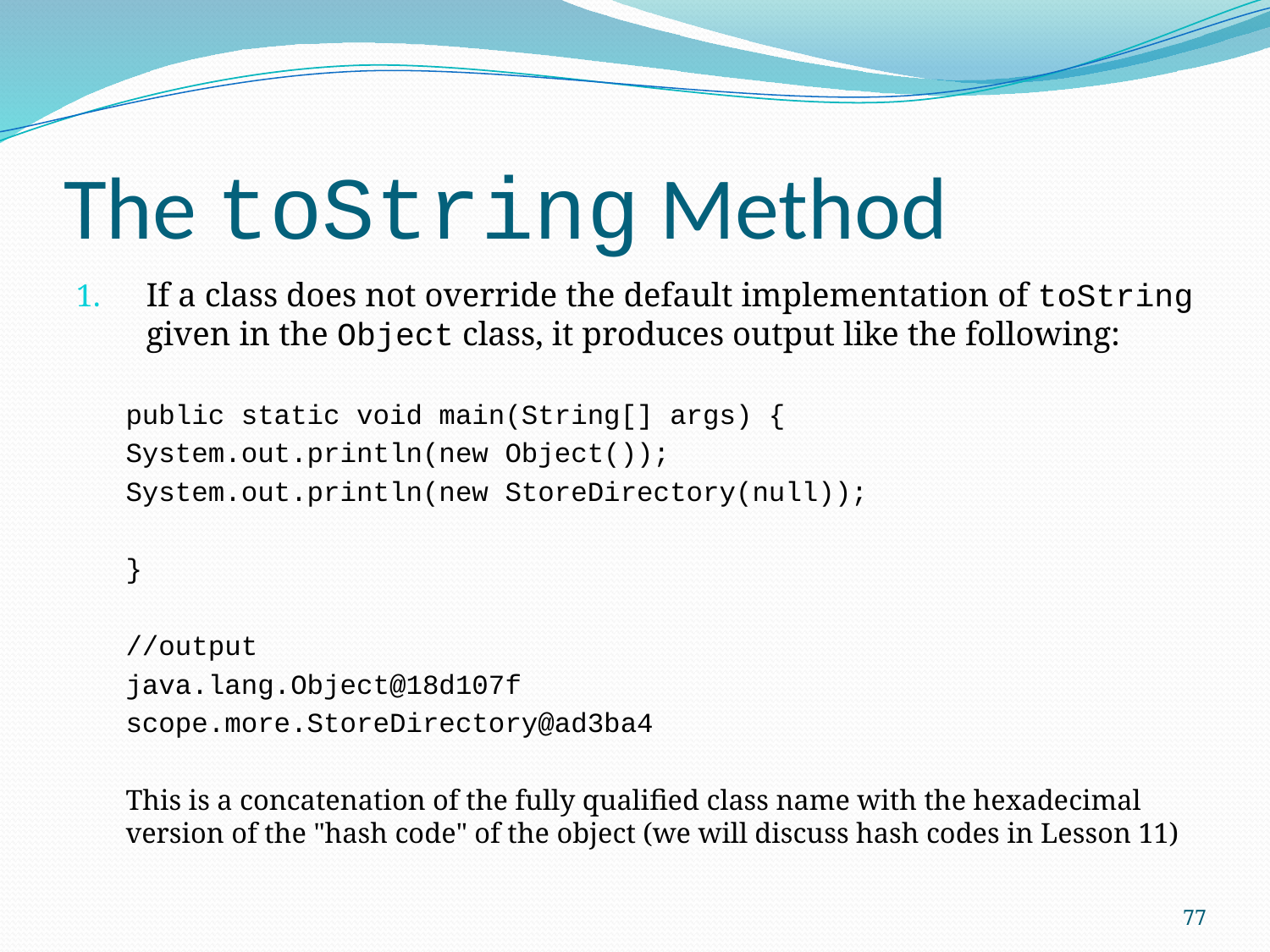

# The toString Method
If a class does not override the default implementation of toString given in the Object class, it produces output like the following:

public static void main(String[] args) {
	System.out.println(new Object());
	System.out.println(new StoreDirectory(null));

}

//output
java.lang.Object@18d107f
scope.more.StoreDirectory@ad3ba4

This is a concatenation of the fully qualified class name with the hexadecimal version of the "hash code" of the object (we will discuss hash codes in Lesson 11)

77